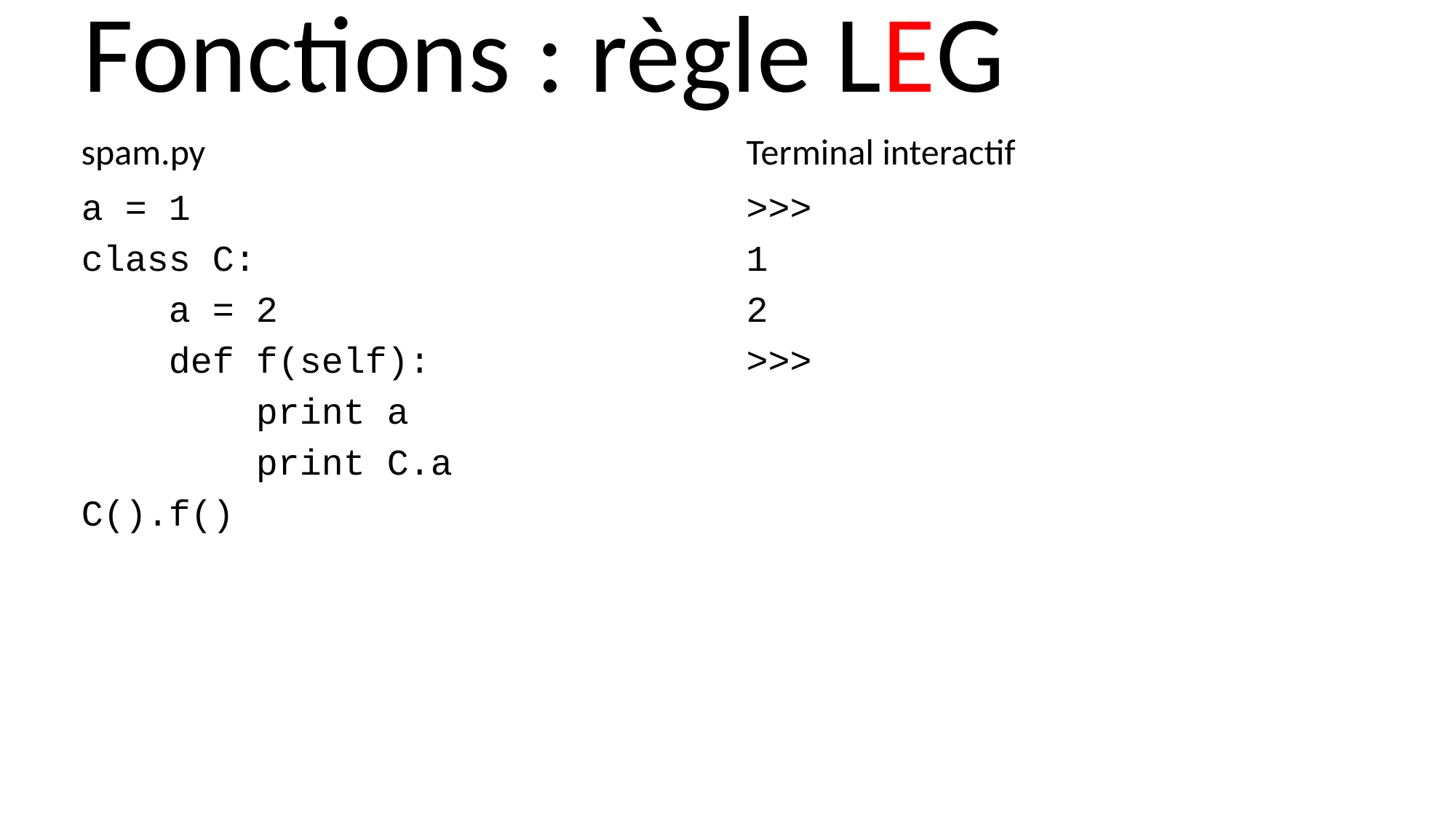

Fonctions : règle LEG
Terminal interactif
spam.py
>>>
1
2
>>>
a = 1
class C:
    a = 2
    def f(self):
        print a
        print C.a
C().f()